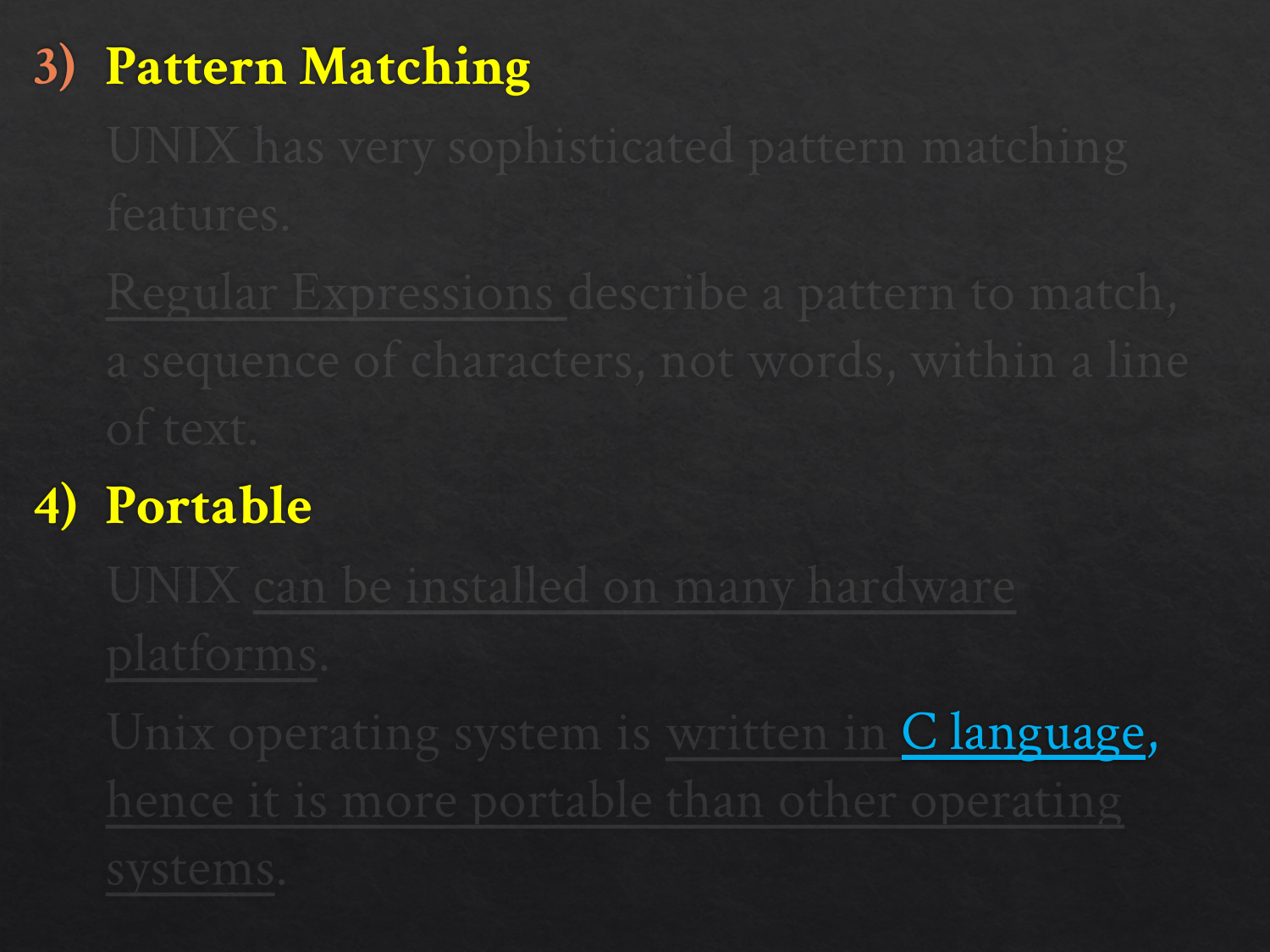

Pattern Matching
	UNIX has very sophisticated pattern matching features.
	Regular Expressions describe a pattern to match, a sequence of characters, not words, within a line of text.
4)	Portable
	UNIX can be installed on many hardware platforms.
	Unix operating system is written in C language, hence it is more portable than other operating systems.